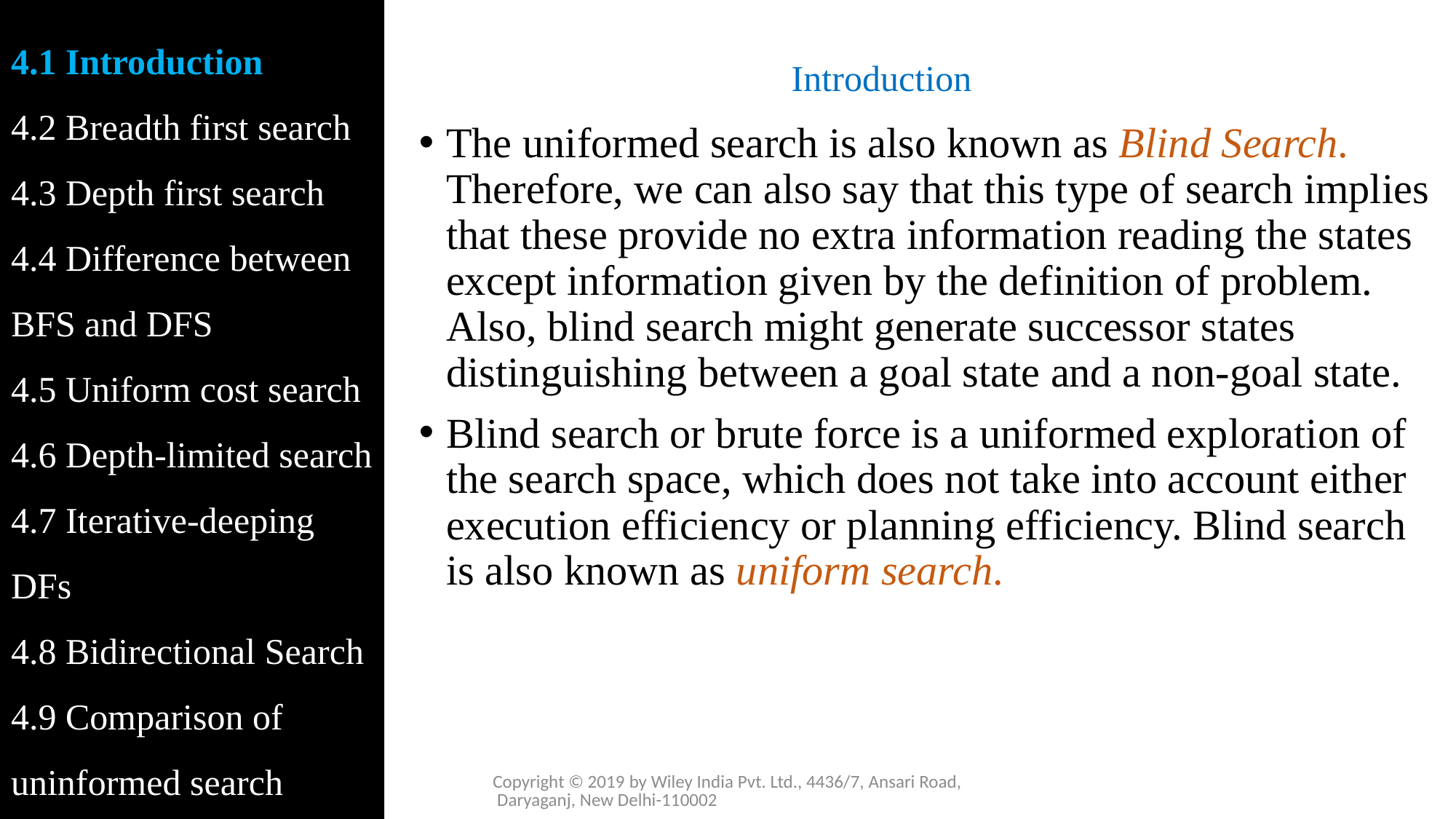

4.1 Introduction
4.2 Breadth first search
4.3 Depth first search
4.4 Difference between BFS and DFS
4.5 Uniform cost search
4.6 Depth-limited search
4.7 Iterative-deeping DFs
4.8 Bidirectional Search
4.9 Comparison of uninformed search
# Introduction
The uniformed search is also known as Blind Search. Therefore, we can also say that this type of search implies that these provide no extra information reading the states except information given by the definition of problem. Also, blind search might generate successor states distinguishing between a goal state and a non-goal state.
Blind search or brute force is a uniformed exploration of the search space, which does not take into account either execution efficiency or planning efficiency. Blind search is also known as uniform search.

Copyright © 2019 by Wiley India Pvt. Ltd., 4436/7, Ansari Road, Daryaganj, New Delhi-110002